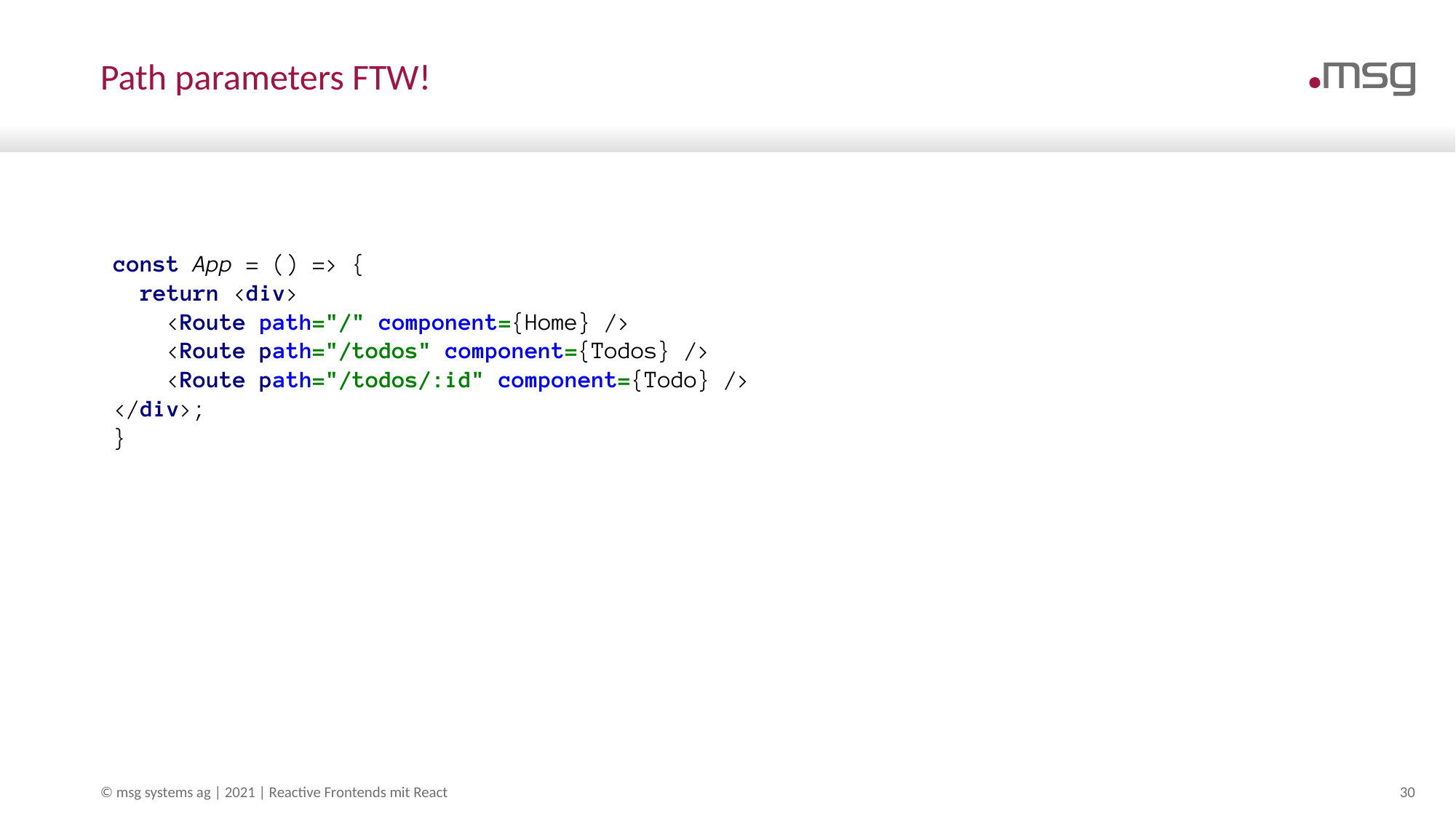

# Path parameters FTW!
const App = () => {
  return <div>
    <Route path="/" component={Home} />
    <Route path="/todos" component={Todos} />
    <Route path="/todos/:id" component={Todo} />
</div>;
}
© msg systems ag | 2021 | Reactive Frontends mit React
30